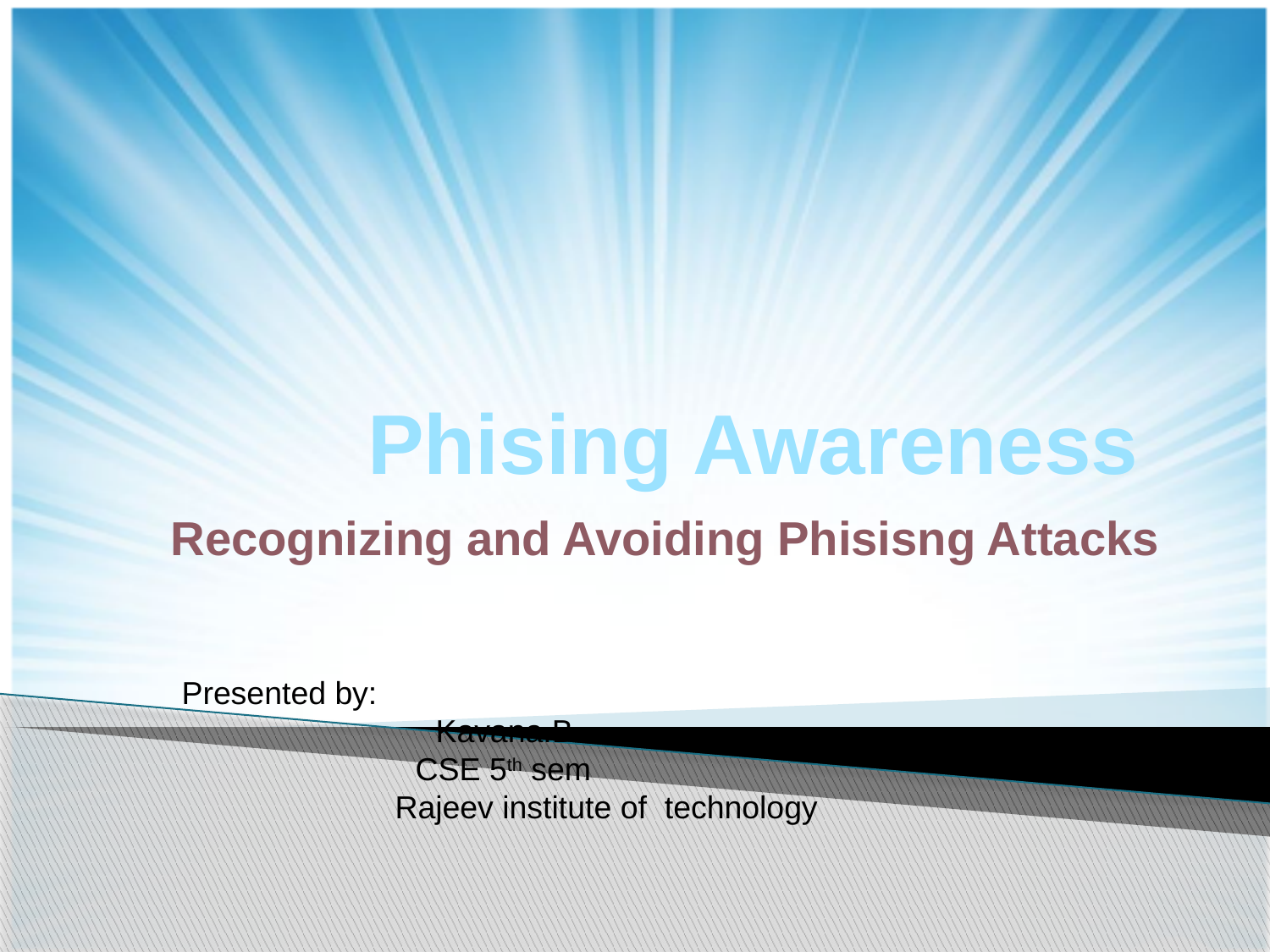

# Phising Awareness
Recognizing and Avoiding Phisisng Attacks
Presented by:
		Kavana.B
	            CSE 5th sem
                        Rajeev institute of  technology